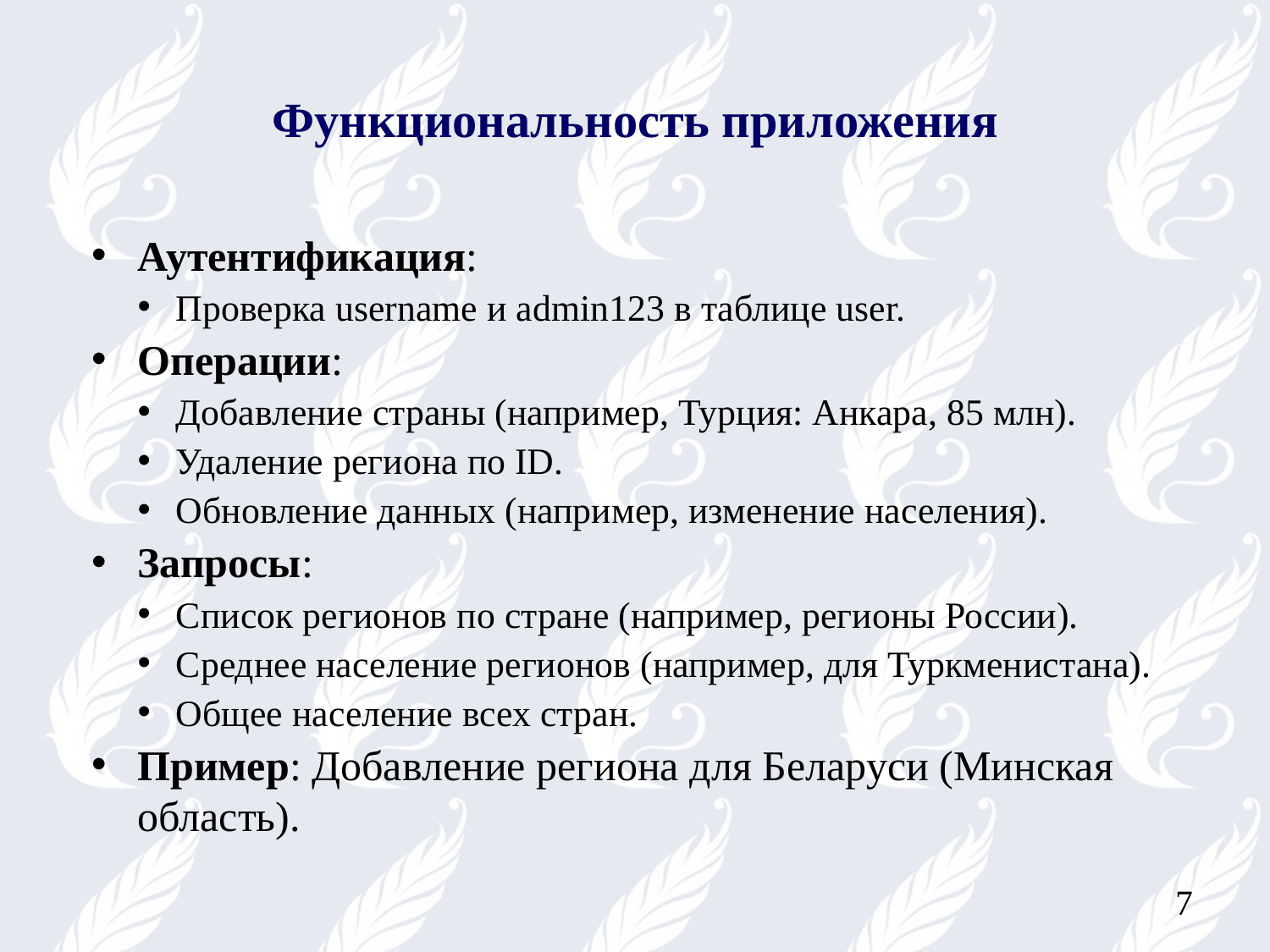

# Функциональность приложения
Аутентификация:
Проверка username и admin123 в таблице user.
Операции:
Добавление страны (например, Турция: Анкара, 85 млн).
Удаление региона по ID.
Обновление данных (например, изменение населения).
Запросы:
Список регионов по стране (например, регионы России).
Среднее население регионов (например, для Туркменистана).
Общее население всех стран.
Пример: Добавление региона для Беларуси (Минская область).
7